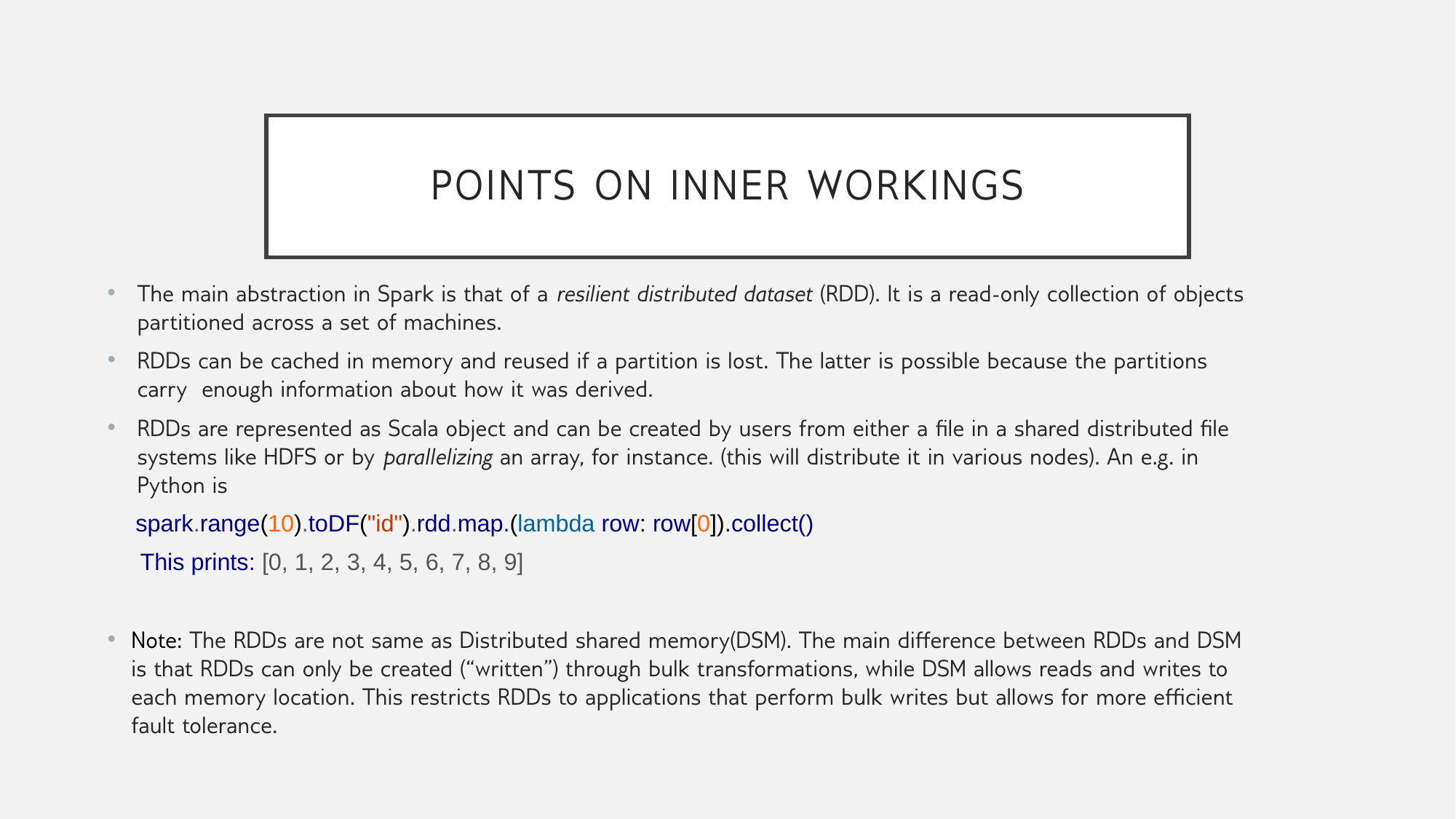

# Points on inner workings
The main abstraction in Spark is that of a resilient distributed dataset (RDD). It is a read-only collection of objects partitioned across a set of machines.
RDDs can be cached in memory and reused if a partition is lost. The latter is possible because the partitions carry  enough information about how it was derived.
RDDs are represented as Scala object and can be created by users from either a file in a shared distributed file systems like HDFS or by parallelizing an array, for instance. (this will distribute it in various nodes). An e.g. in Python is
    spark.range(10).toDF("id").rdd.map.(lambda row: row[0]).collect()
     This prints: [0, 1, 2, 3, 4, 5, 6, 7, 8, 9]

Note: The RDDs are not same as Distributed shared memory(DSM). The main difference between RDDs and DSM is that RDDs can only be created (“written”) through bulk transformations, while DSM allows reads and writes to each memory location. This restricts RDDs to applications that perform bulk writes but allows for more efficient fault tolerance.